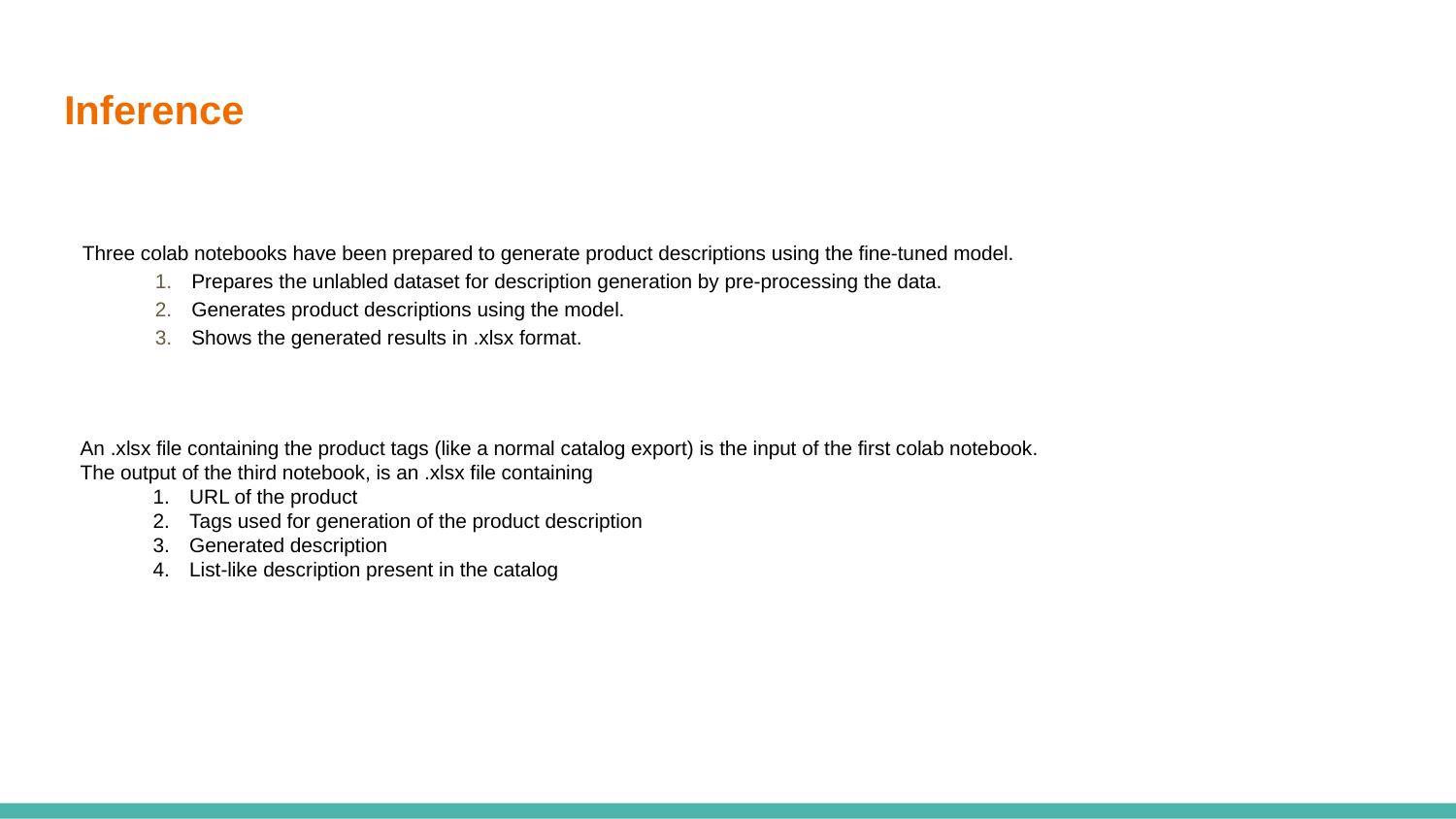

# Inference
Three colab notebooks have been prepared to generate product descriptions using the fine-tuned model.
Prepares the unlabled dataset for description generation by pre-processing the data.
Generates product descriptions using the model.
Shows the generated results in .xlsx format.
An .xlsx file containing the product tags (like a normal catalog export) is the input of the first colab notebook.
The output of the third notebook, is an .xlsx file containing
URL of the product
Tags used for generation of the product description
Generated description
List-like description present in the catalog